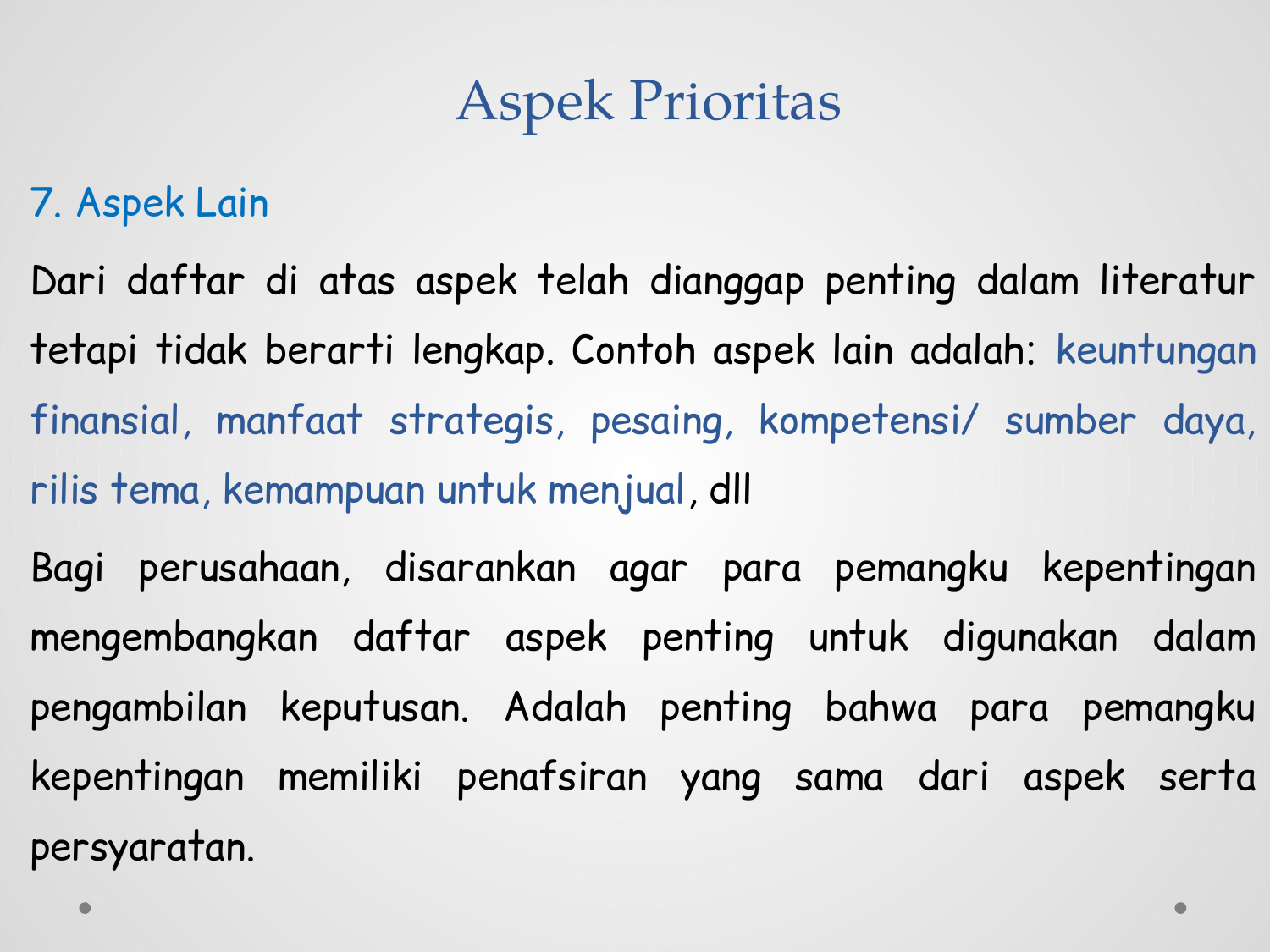

# Aspek Prioritas
7. Aspek Lain
Dari daftar di atas aspek telah dianggap penting dalam literatur tetapi tidak berarti lengkap. Contoh aspek lain adalah: keuntungan finansial, manfaat strategis, pesaing, kompetensi/ sumber daya, rilis tema, kemampuan untuk menjual, dll
Bagi perusahaan, disarankan agar para pemangku kepentingan mengembangkan daftar aspek penting untuk digunakan dalam pengambilan keputusan. Adalah penting bahwa para pemangku kepentingan memiliki penafsiran yang sama dari aspek serta persyaratan.